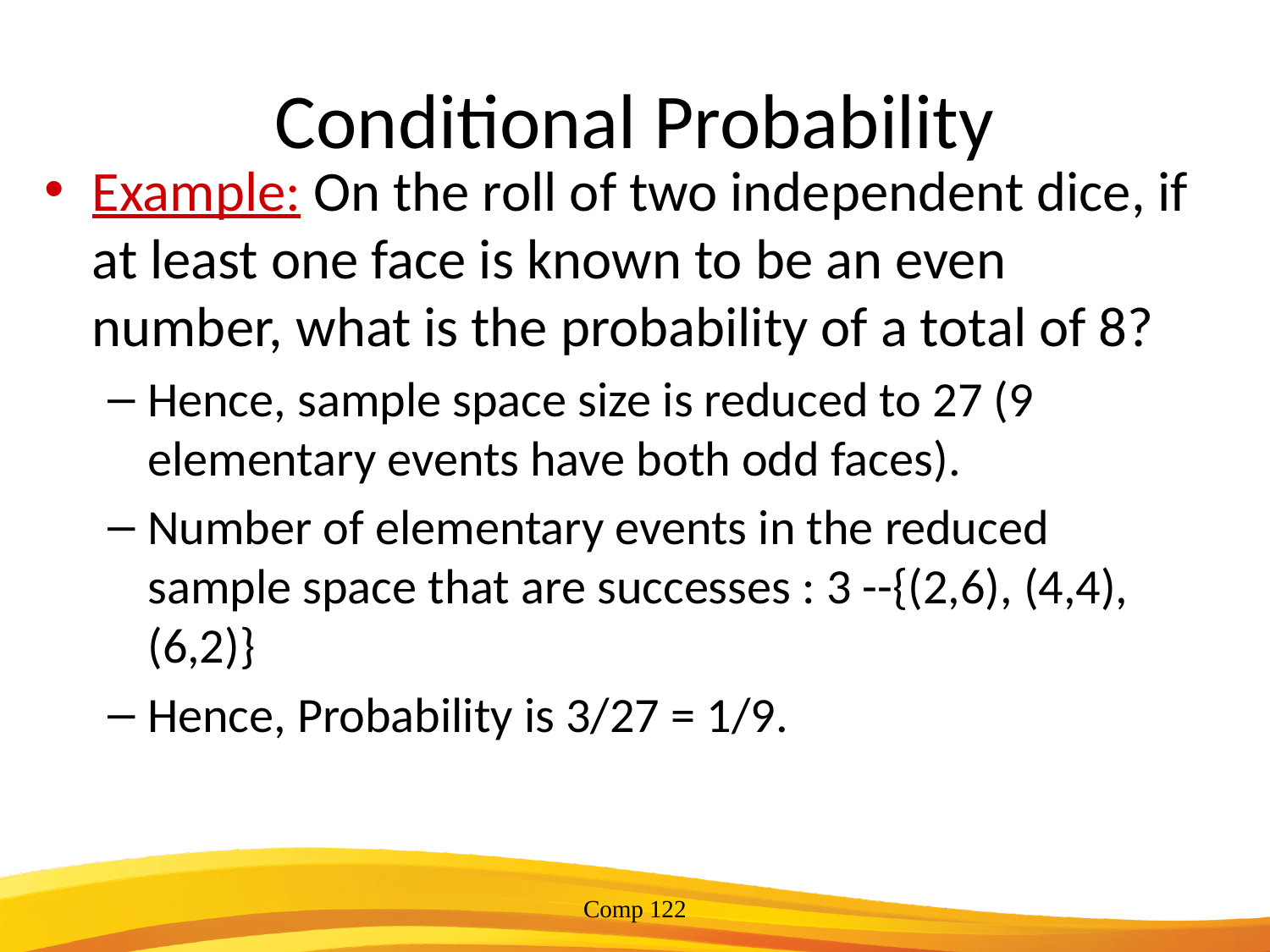

# Conditional Probability
Example: On the roll of two independent dice, if at least one face is known to be an even number, what is the probability of a total of 8?
Hence, sample space size is reduced to 27 (9 elementary events have both odd faces).
Number of elementary events in the reduced sample space that are successes : 3 --{(2,6), (4,4), (6,2)}
Hence, Probability is 3/27 = 1/9.

Comp 122